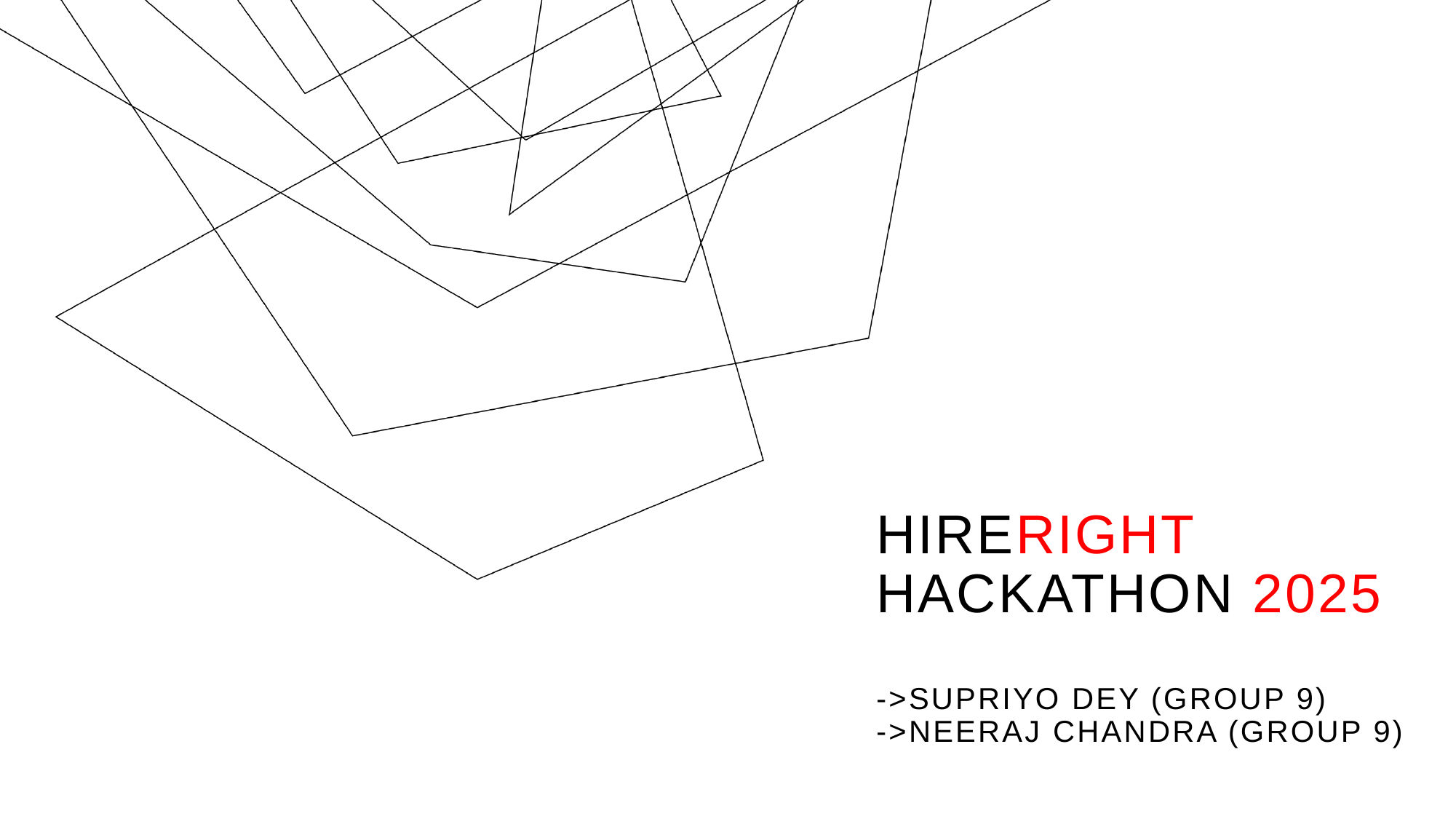

# HireRight Hackathon 2025 ->Supriyo Dey (Group 9) ->Neeraj Chandra (group 9)